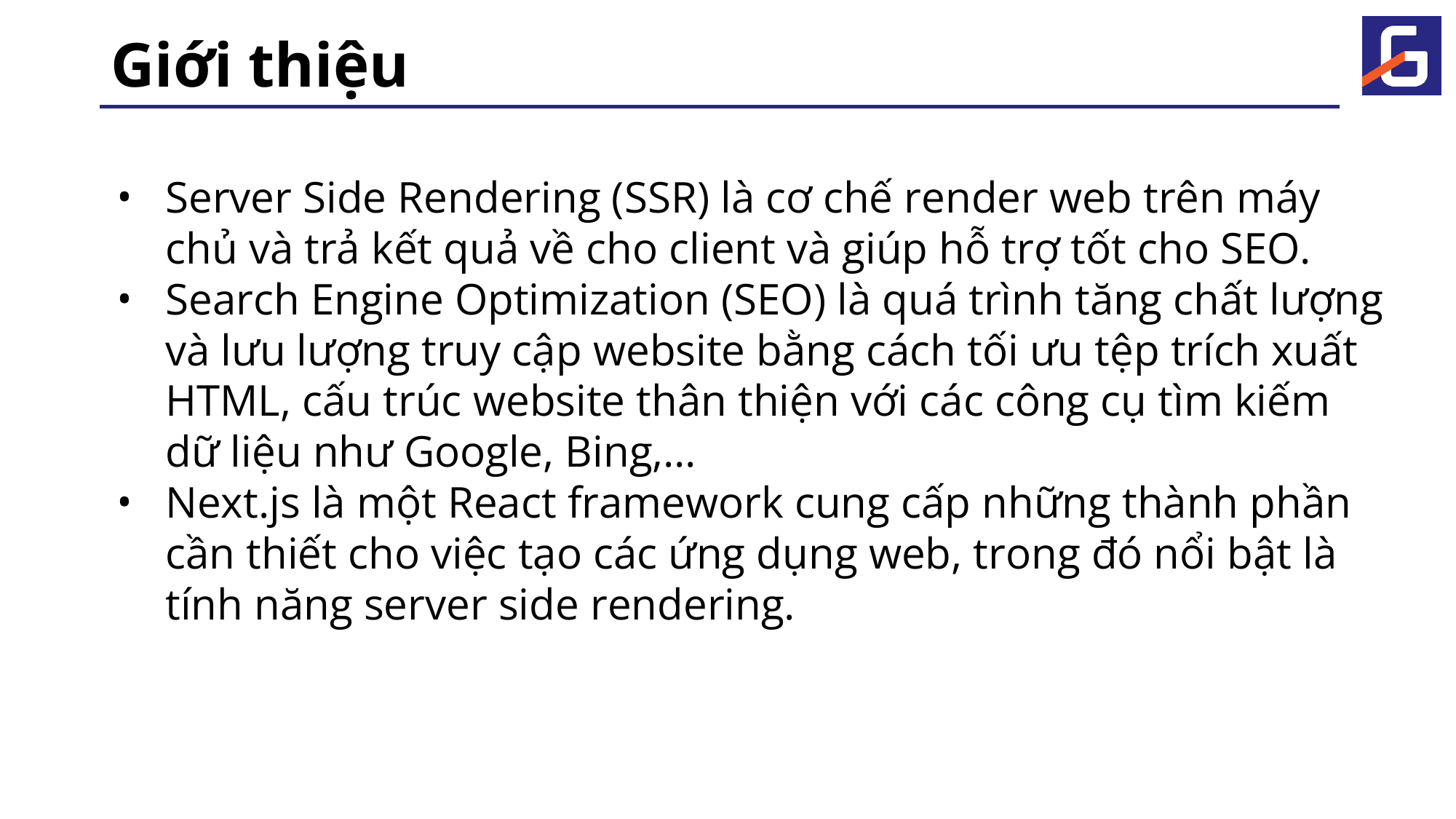

# Giới thiệu
Server Side Rendering (SSR) là cơ chế render web trên máy chủ và trả kết quả về cho client và giúp hỗ trợ tốt cho SEO.
Search Engine Optimization (SEO) là quá trình tăng chất lượng và lưu lượng truy cập website bằng cách tối ưu tệp trích xuất HTML, cấu trúc website thân thiện với các công cụ tìm kiếm  dữ liệu như Google, Bing,…
Next.js là một React framework cung cấp những thành phần cần thiết cho việc tạo các ứng dụng web, trong đó nổi bật là tính năng server side rendering.